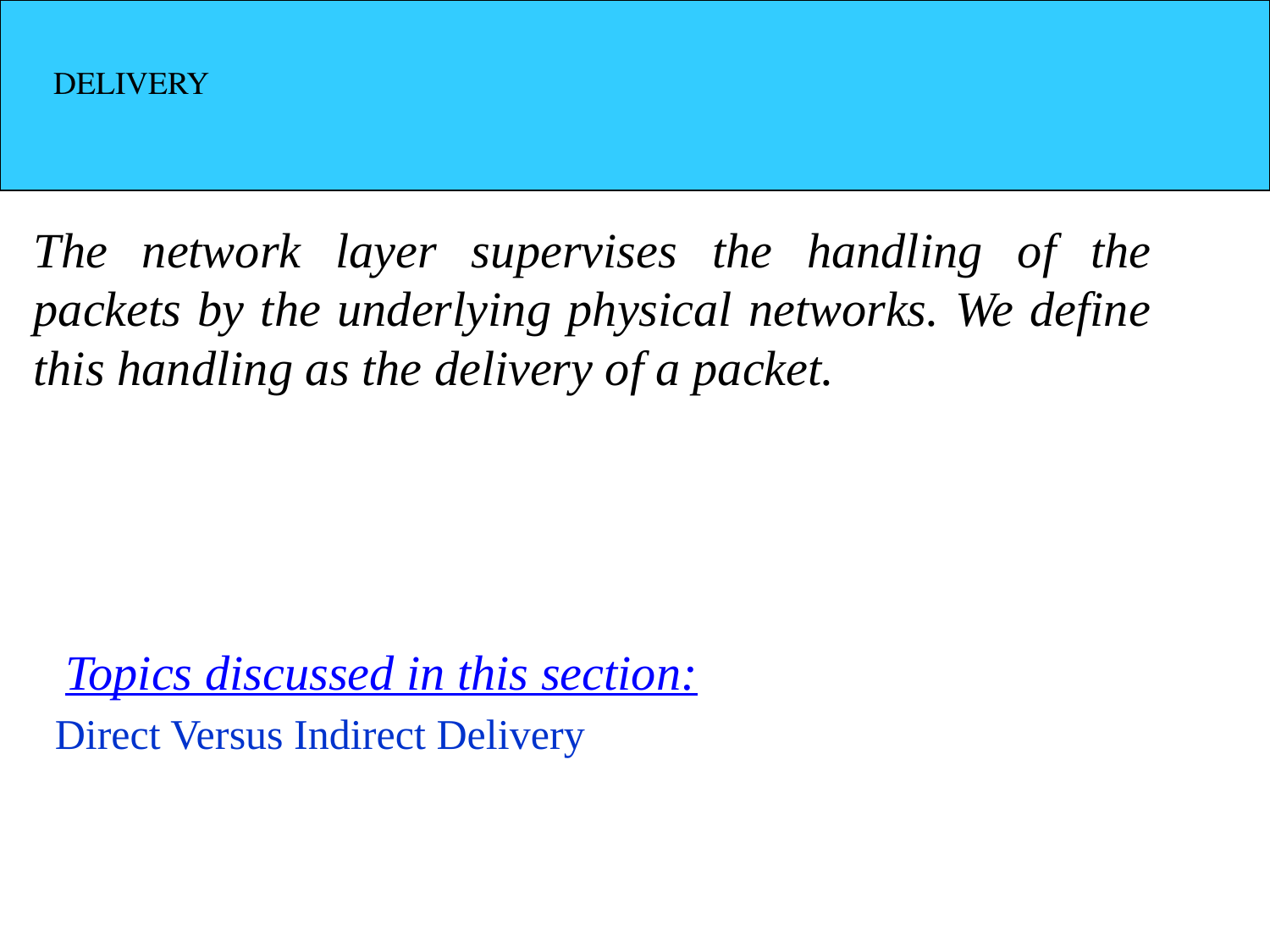

DELIVERY
The network layer supervises the handling of the packets by the underlying physical networks. We define this handling as the delivery of a packet.
Topics discussed in this section:
Direct Versus Indirect Delivery